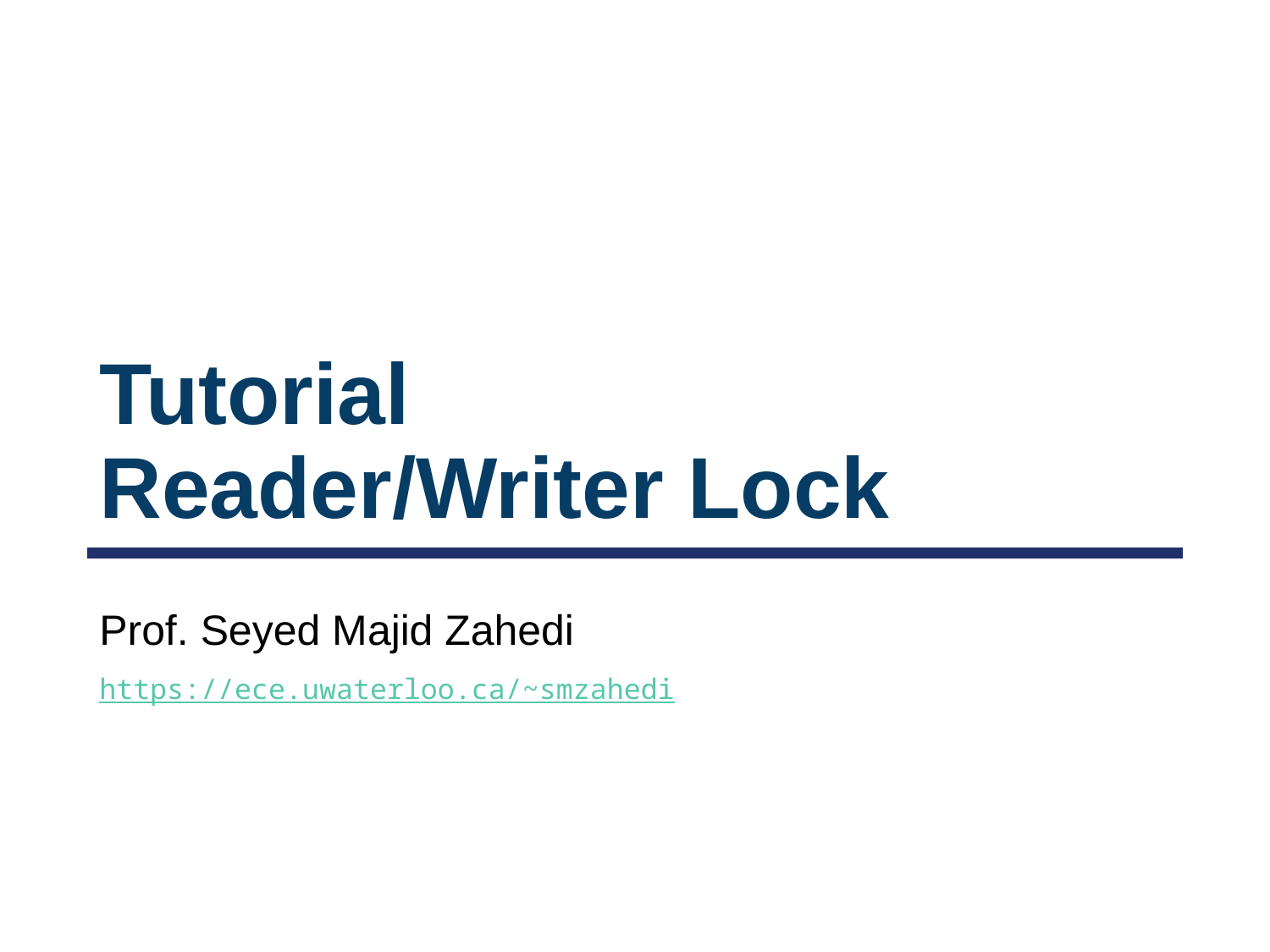

# Tutorial Reader/Writer Lock
Prof. Seyed Majid Zahedi
https://ece.uwaterloo.ca/~smzahedi